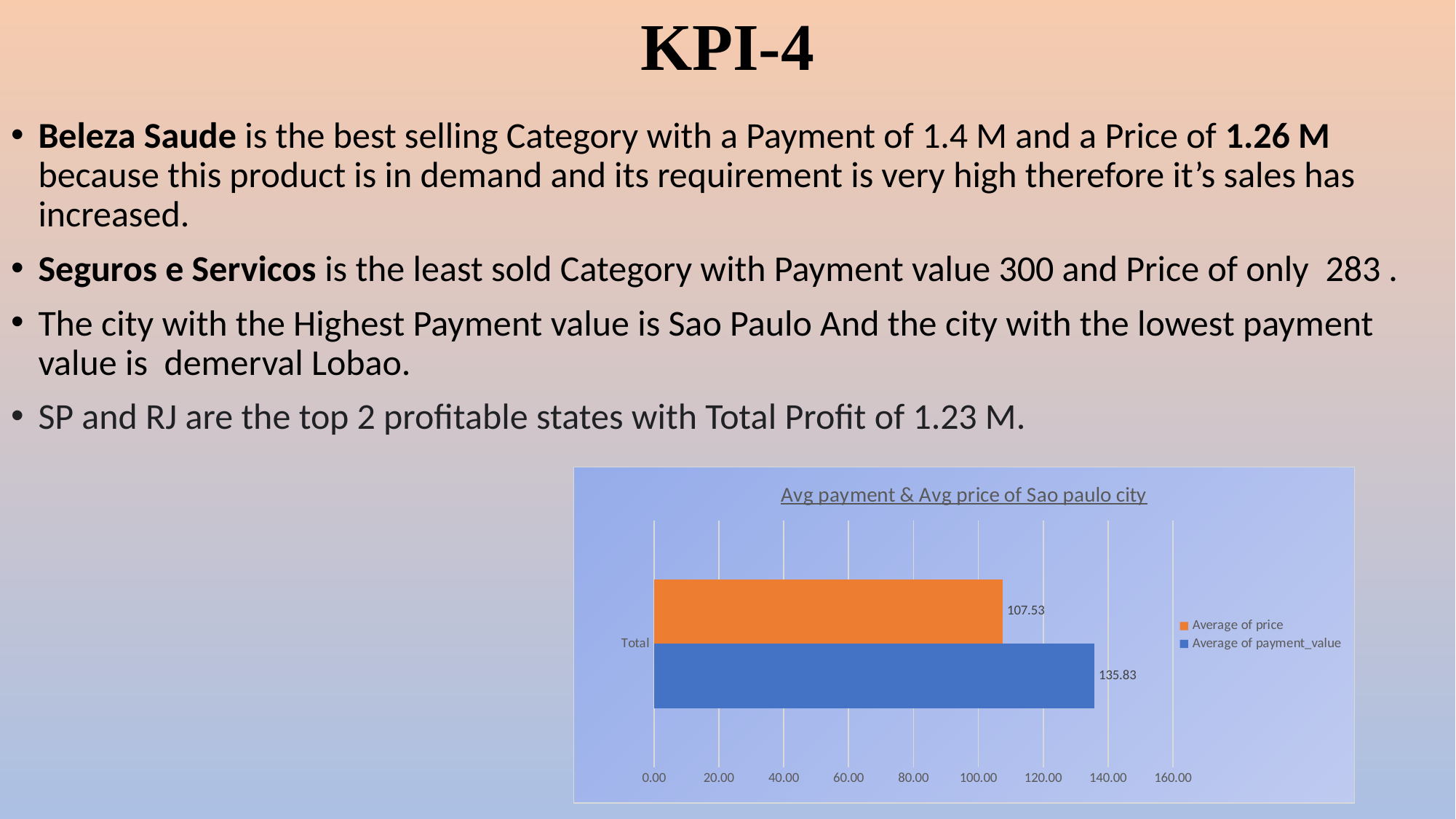

# KPI-4
Beleza Saude is the best selling Category with a Payment of 1.4 M and a Price of 1.26 M because this product is in demand and its requirement is very high therefore it’s sales has increased.
Seguros e Servicos is the least sold Category with Payment value 300 and Price of only  283 .
The city with the Highest Payment value is Sao Paulo And the city with the lowest payment value is  demerval Lobao.
SP and RJ are the top 2 profitable states with Total Profit of 1.23 M.

### Chart: Avg payment & Avg price of Sao paulo city

| Category | Average of payment_value | Average of price |
|---|---|---|
| Total | 135.83460267554403 | 107.53170148247979 |